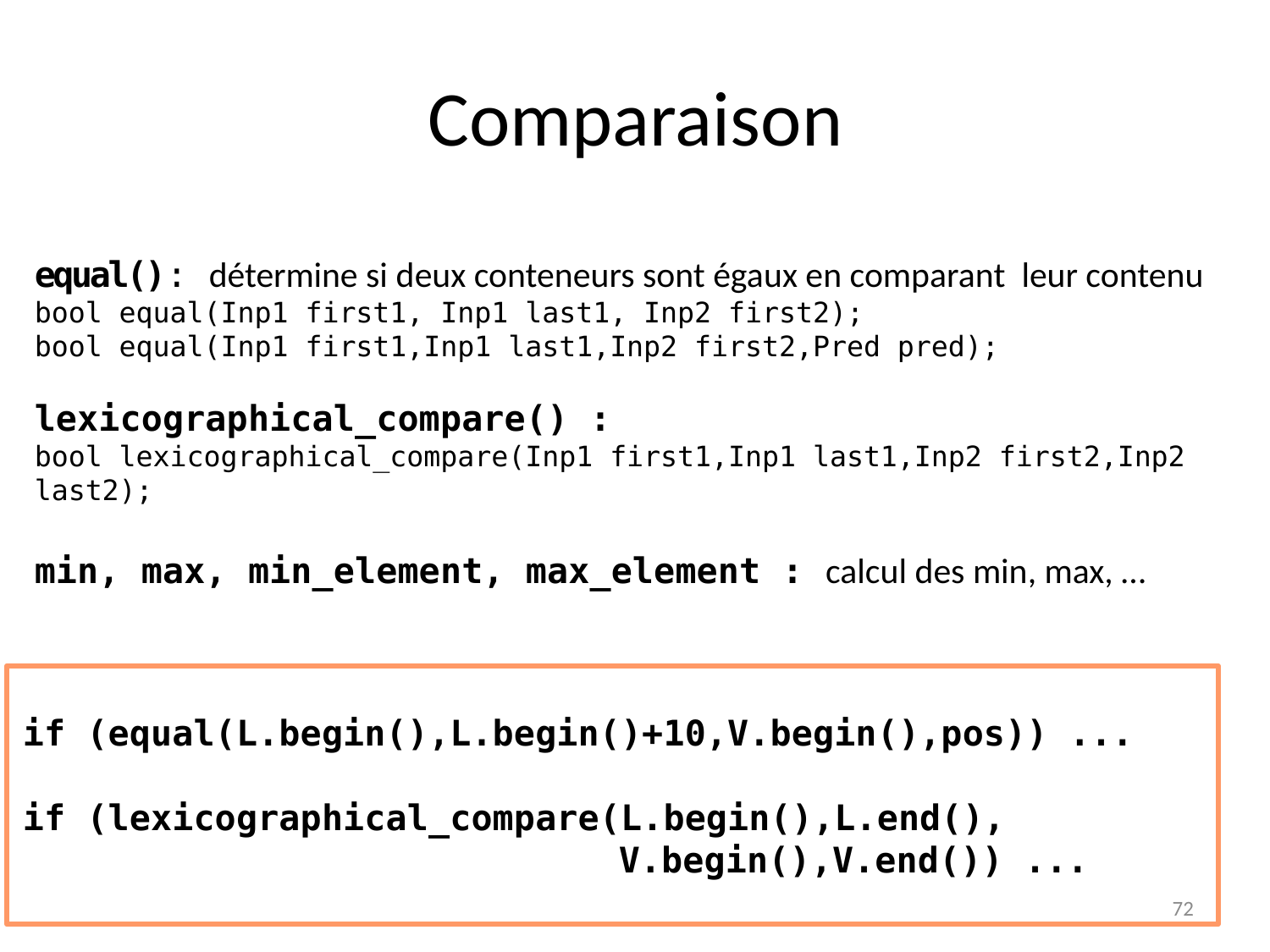

Comparaison
equal(): détermine si deux conteneurs sont égaux en comparant  leur contenu
bool equal(Inp1 first1, Inp1 last1, Inp2 first2);
bool equal(Inp1 first1,Inp1 last1,Inp2 first2,Pred pred);

lexicographical_compare() :
bool lexicographical_compare(Inp1 first1,Inp1 last1,Inp2 first2,Inp2 last2);

min, max, min_element, max_element : calcul des min, max, …

if (equal(L.begin(),L.begin()+10,V.begin(),pos)) ...

if (lexicographical_compare(L.begin(),L.end(),
                          V.begin(),V.end()) ...

72